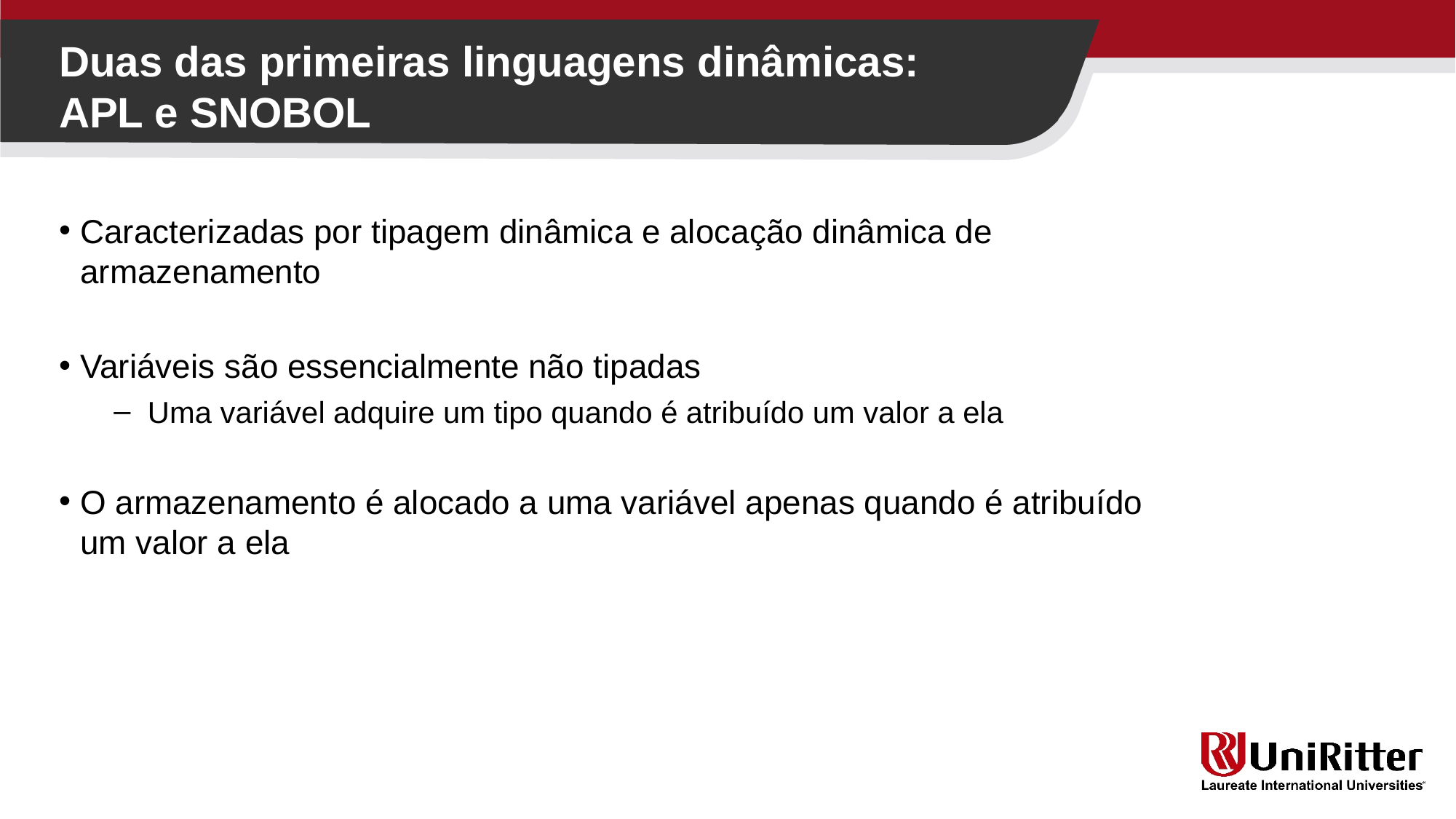

Duas das primeiras linguagens dinâmicas: APL e SNOBOL
Caracterizadas por tipagem dinâmica e alocação dinâmica de armazenamento

Variáveis são essencialmente não tipadas
Uma variável adquire um tipo quando é atribuído um valor a ela

O armazenamento é alocado a uma variável apenas quando é atribuído um valor a ela